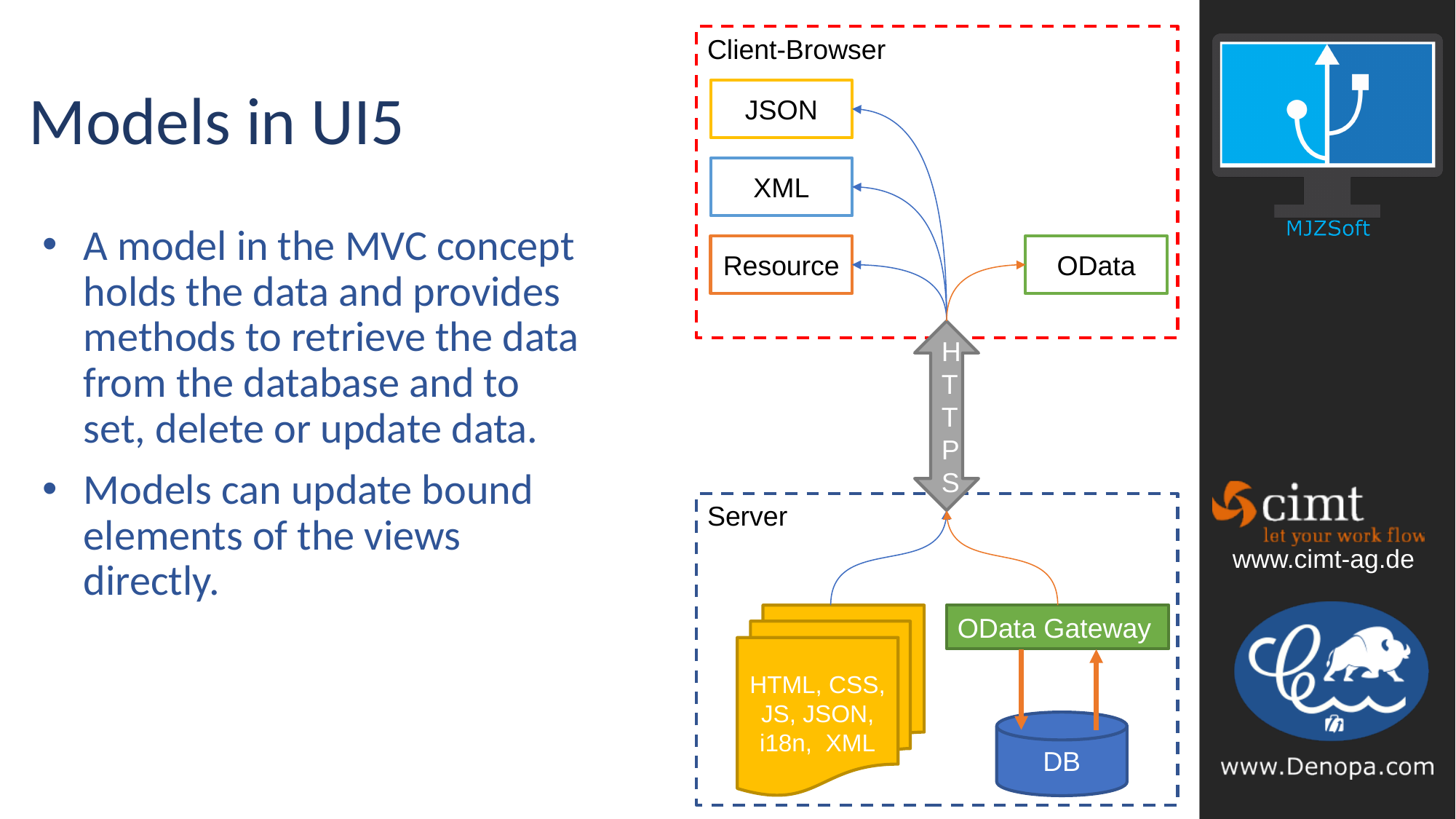

Client-Browser

# Models in UI5
JSON
XML
A model in the MVC concept holds the data and provides methods to retrieve the data from the database and to set, delete or update data.
Models can update bound elements of the views directly.
Resource
OData
HTTPS

Server
HTML, CSS, JS, JSON, i18n,  XML
OData Gateway
DB